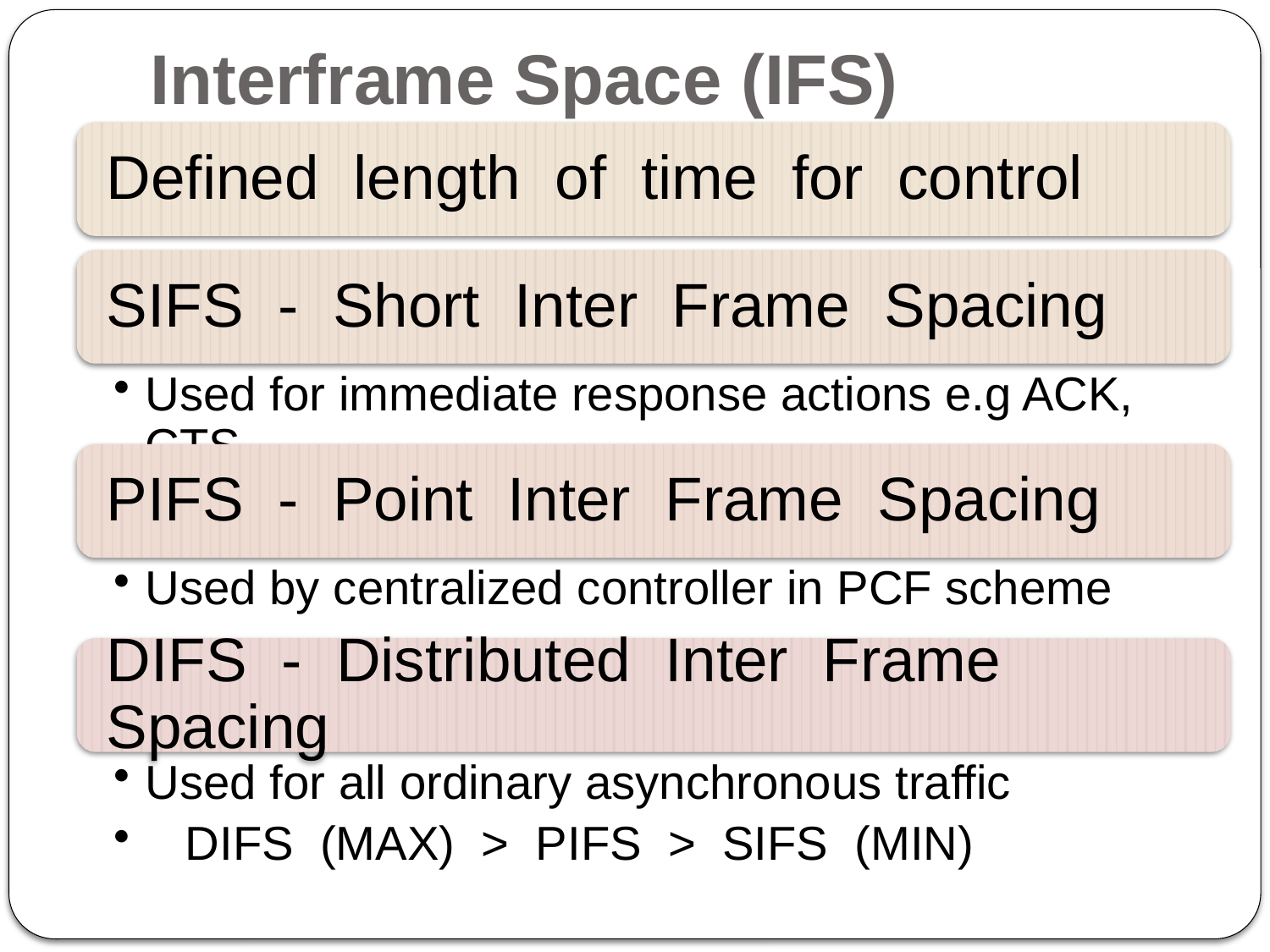

# Interframe Space (IFS)
Defined  length  of  time  for  control
SIFS  -  Short  Inter  Frame  Spacing
Used for immediate response actions e.g ACK, CTS
PIFS  -  Point  Inter  Frame  Spacing
Used by centralized controller in PCF scheme
DIFS  -  Distributed  Inter  Frame  Spacing
Used for all ordinary asynchronous traffic
   DIFS  (MAX)  >  PIFS  >  SIFS  (MIN)